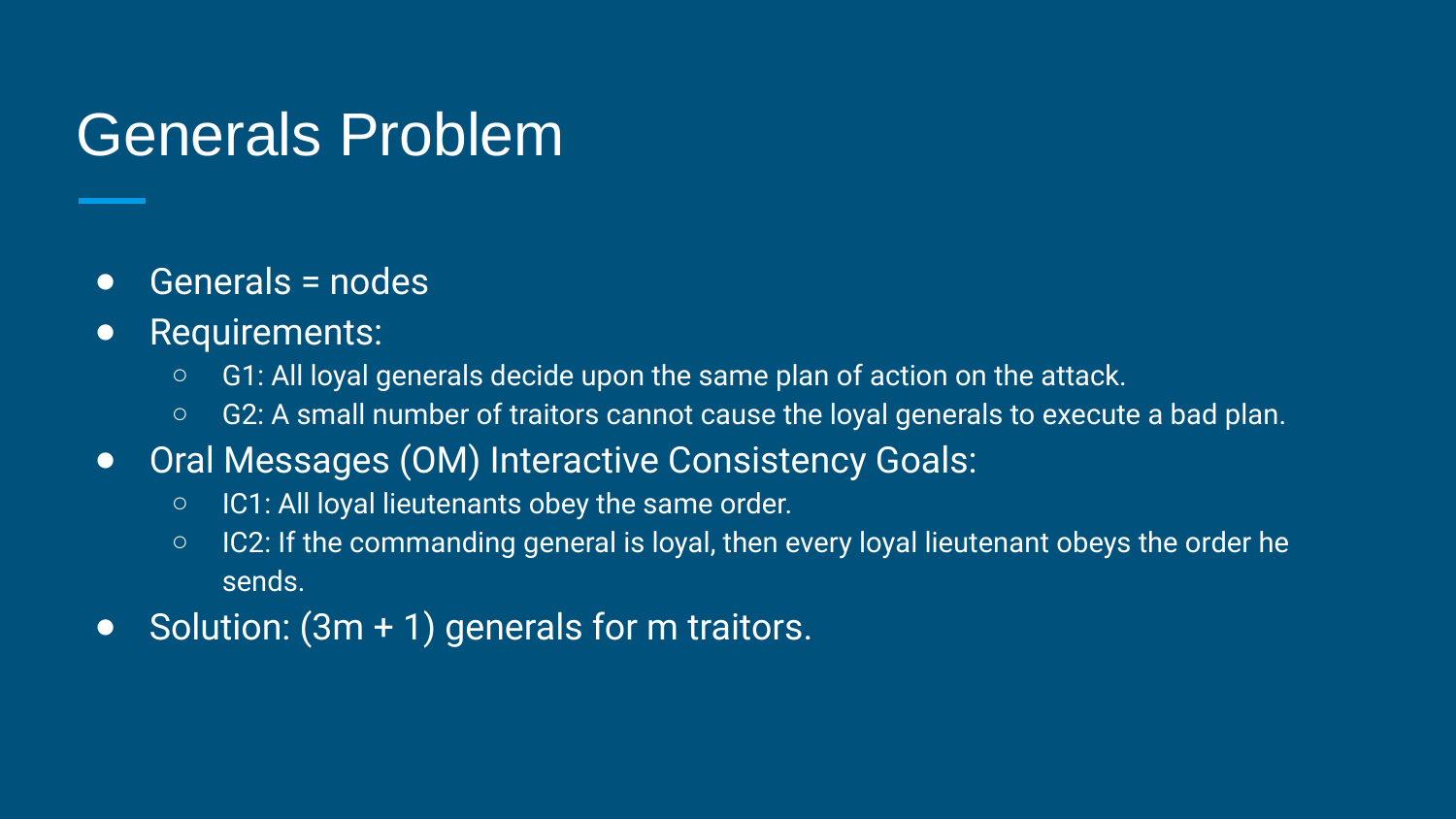

# Generals Problem
Generals = nodes
Requirements:
G1: All loyal generals decide upon the same plan of action on the attack.
G2: A small number of traitors cannot cause the loyal generals to execute a bad plan.
Oral Messages (OM) Interactive Consistency Goals:
IC1: All loyal lieutenants obey the same order.
IC2: If the commanding general is loyal, then every loyal lieutenant obeys the order he sends.
Solution: (3m + 1) generals for m traitors.